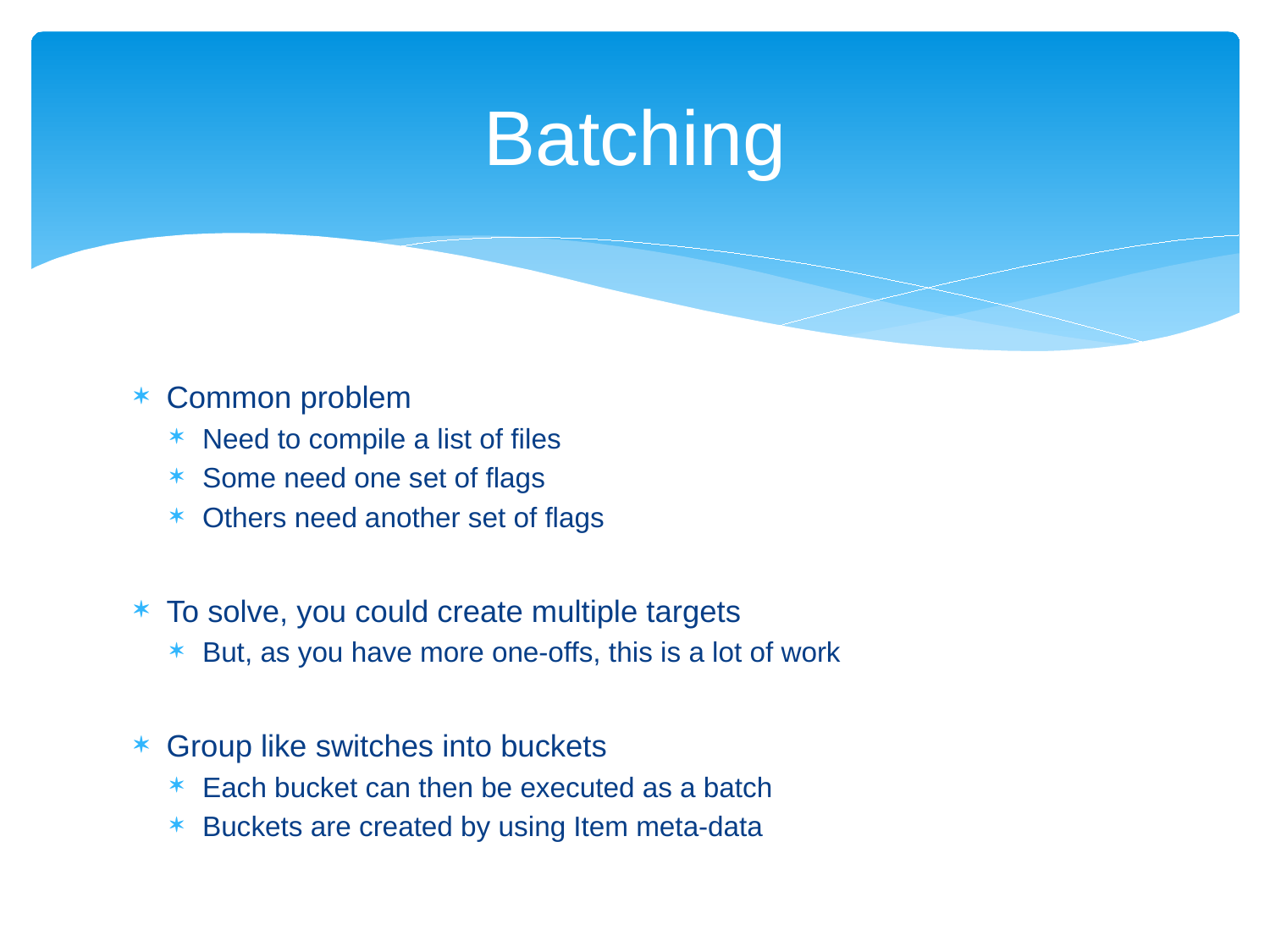

# Batching
Common problem
Need to compile a list of files
Some need one set of flags
Others need another set of flags

To solve, you could create multiple targets
But, as you have more one-offs, this is a lot of work

Group like switches into buckets
Each bucket can then be executed as a batch
Buckets are created by using Item meta-data